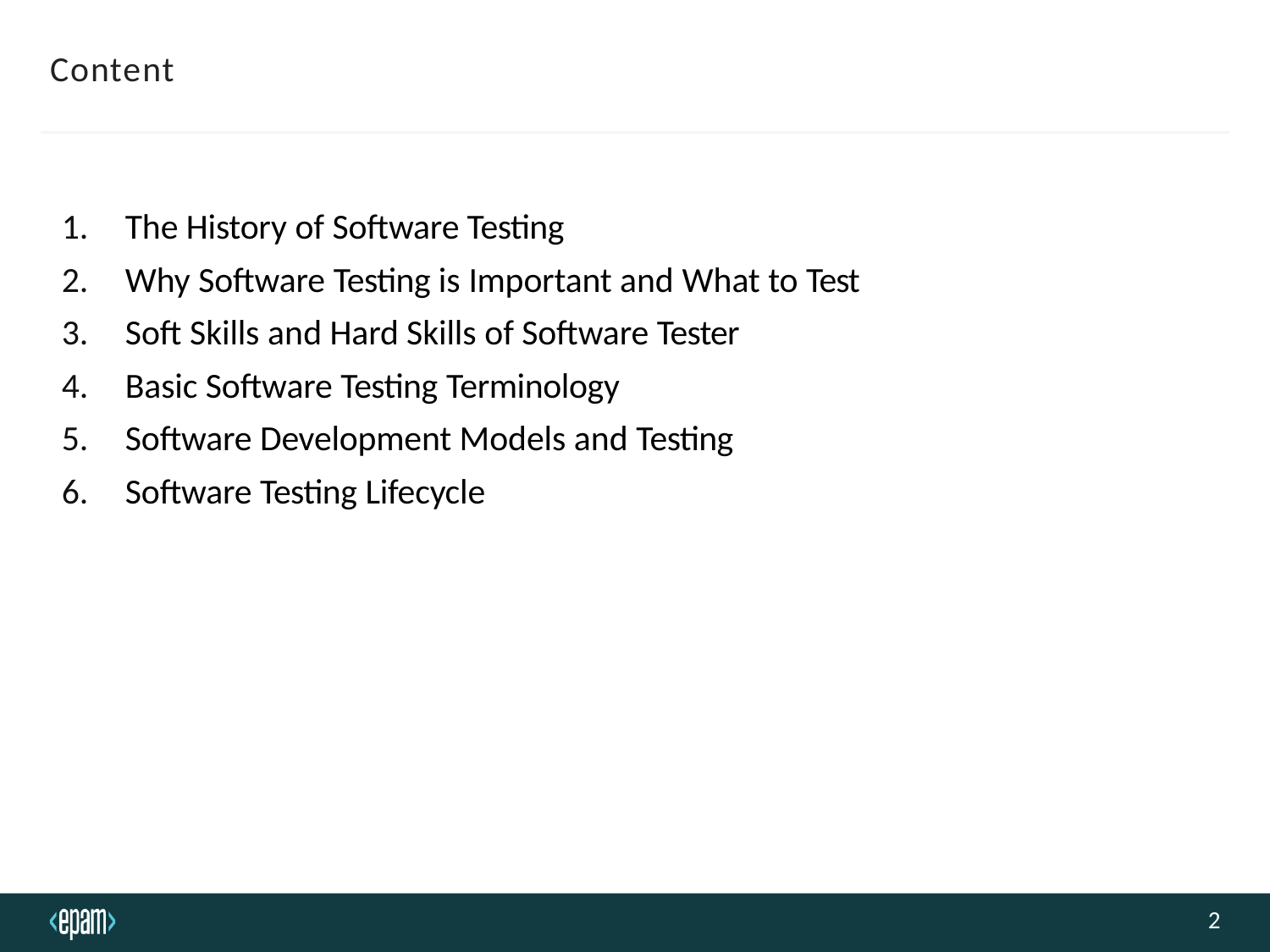

# Content

The History of Software Testing
Why Software Testing is Important and What to Test
Soft Skills and Hard Skills of Software Tester
Basic Software Testing Terminology
Software Development Models and Testing
Software Testing Lifecycle
2